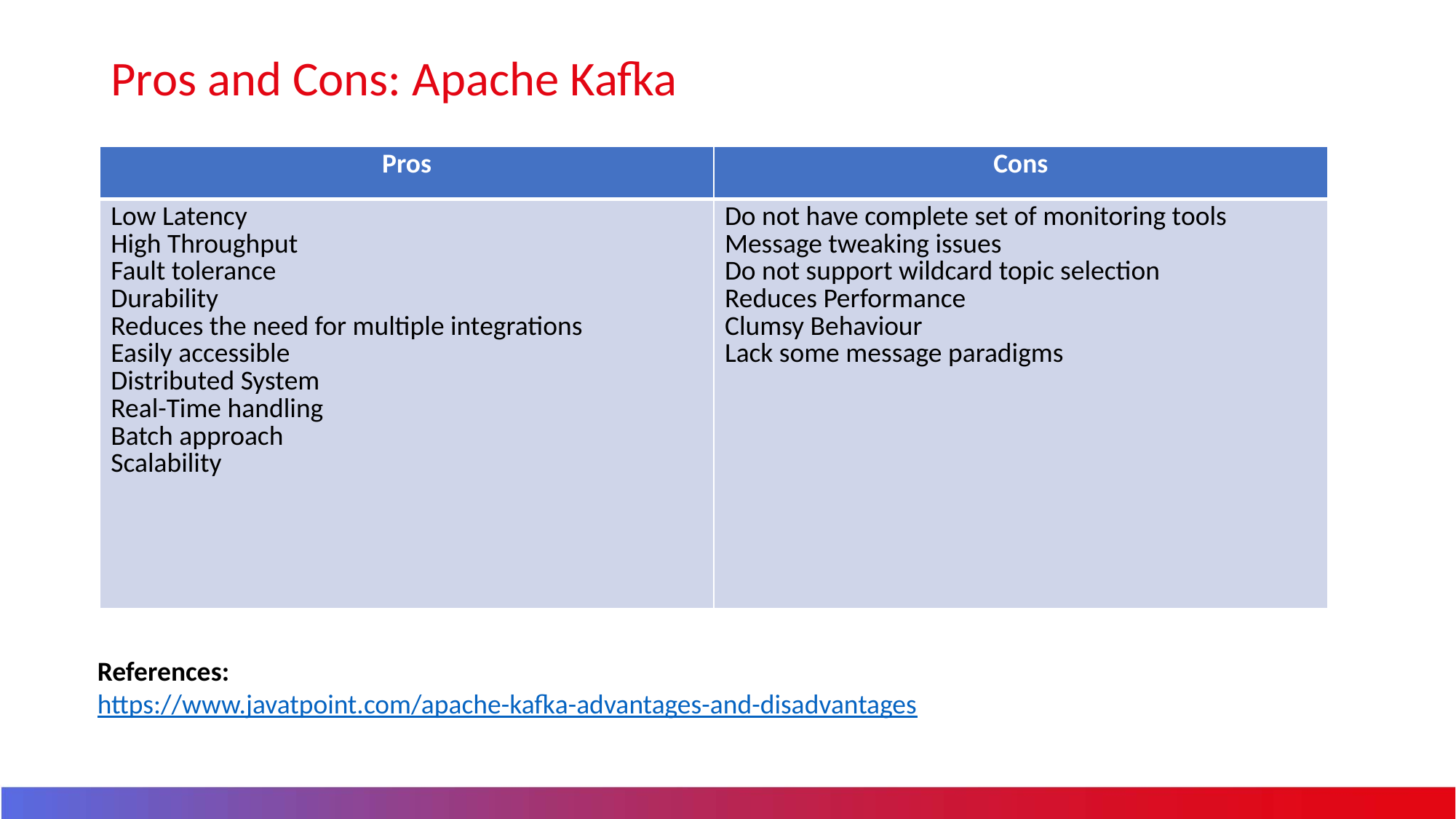

# Pros and Cons: Apache Kafka
| Pros | Cons |
| --- | --- |
| Low Latency High Throughput Fault tolerance Durability Reduces the need for multiple integrations Easily accessible Distributed System Real-Time handling Batch approach Scalability | Do not have complete set of monitoring tools Message tweaking issues Do not support wildcard topic selection Reduces Performance Clumsy Behaviour Lack some message paradigms |
References:
https://www.javatpoint.com/apache-kafka-advantages-and-disadvantages